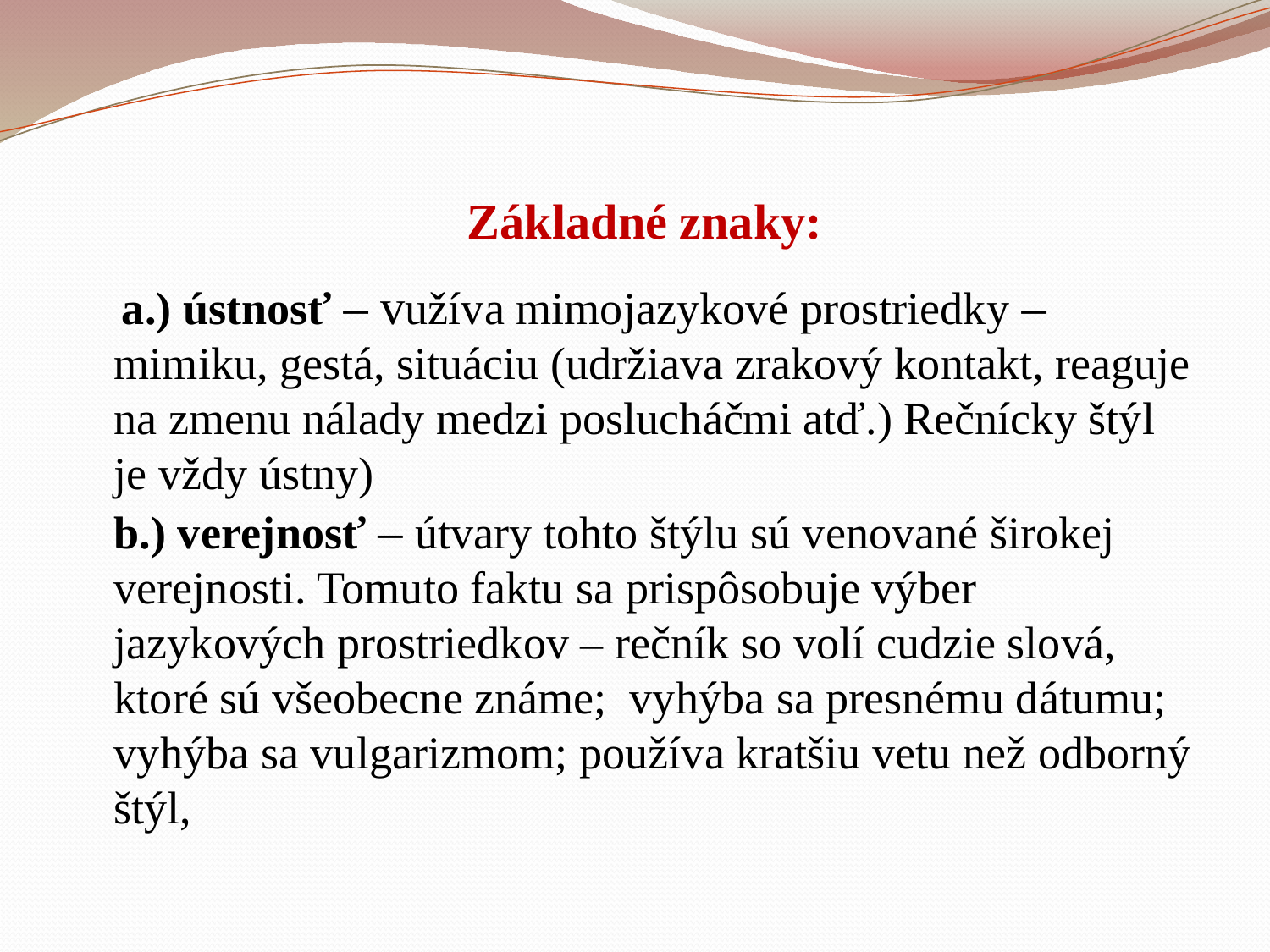

# Základné znaky:
    a.) ústnosť – vužíva mimojazykové prostriedky –   mimiku, gestá, situáciu (udržiava zrakový kontakt, reaguje na zmenu nálady medzi poslucháčmi atď.) Rečnícky štýl je vždy ústny)
b.) verejnosť – útvary tohto štýlu sú venované širokej verejnosti. Tomuto faktu sa prispôsobuje výber jazykových prostriedkov – rečník so volí cudzie slová, ktoré sú všeobecne známe;  vyhýba sa presnému dátumu; vyhýba sa vulgarizmom; používa kratšiu vetu než odborný štýl,